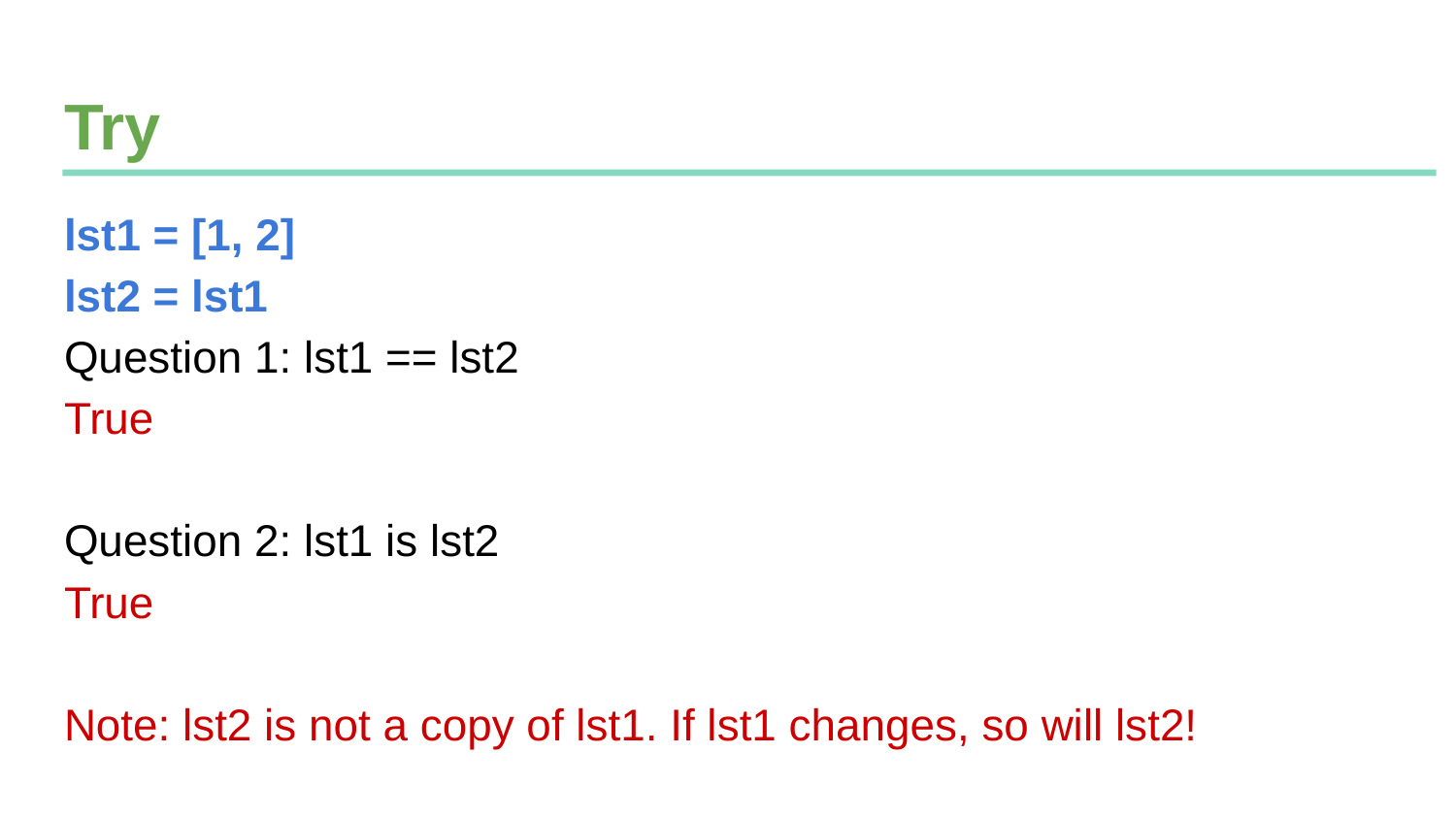

# Try
lst1 = [1, 2]
lst2 = lst1
Question 1: lst1 == lst2
True

Question 2: lst1 is lst2
True

Note: lst2 is not a copy of lst1. If lst1 changes, so will lst2!